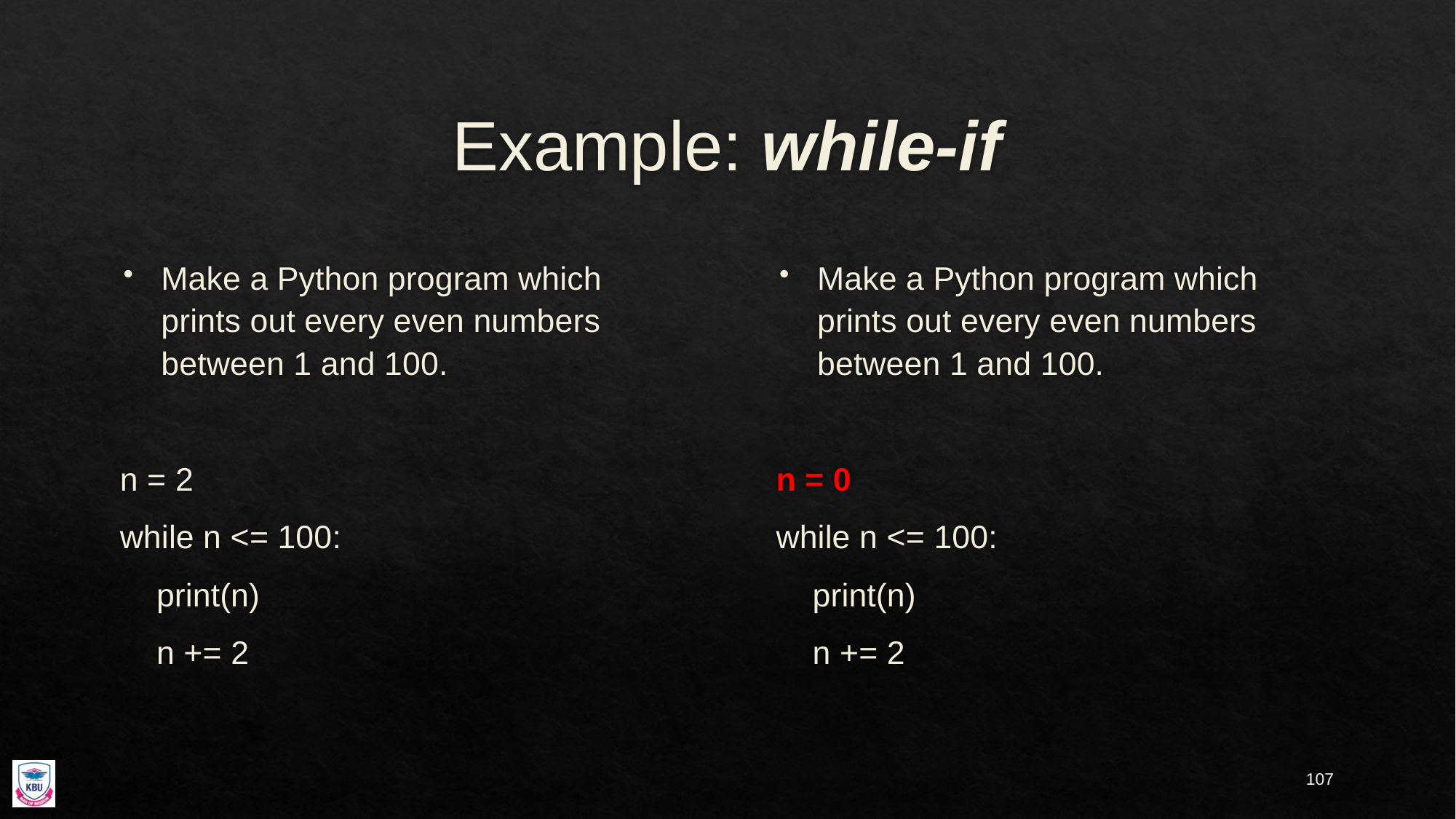

# Example: while-if
Make a Python program which prints out every even numbers between 1 and 100.

n = 2
while n <= 100:
    print(n)
    n += 2
Make a Python program which prints out every even numbers between 1 and 100.

n = 0
while n <= 100:
    print(n)
    n += 2
107